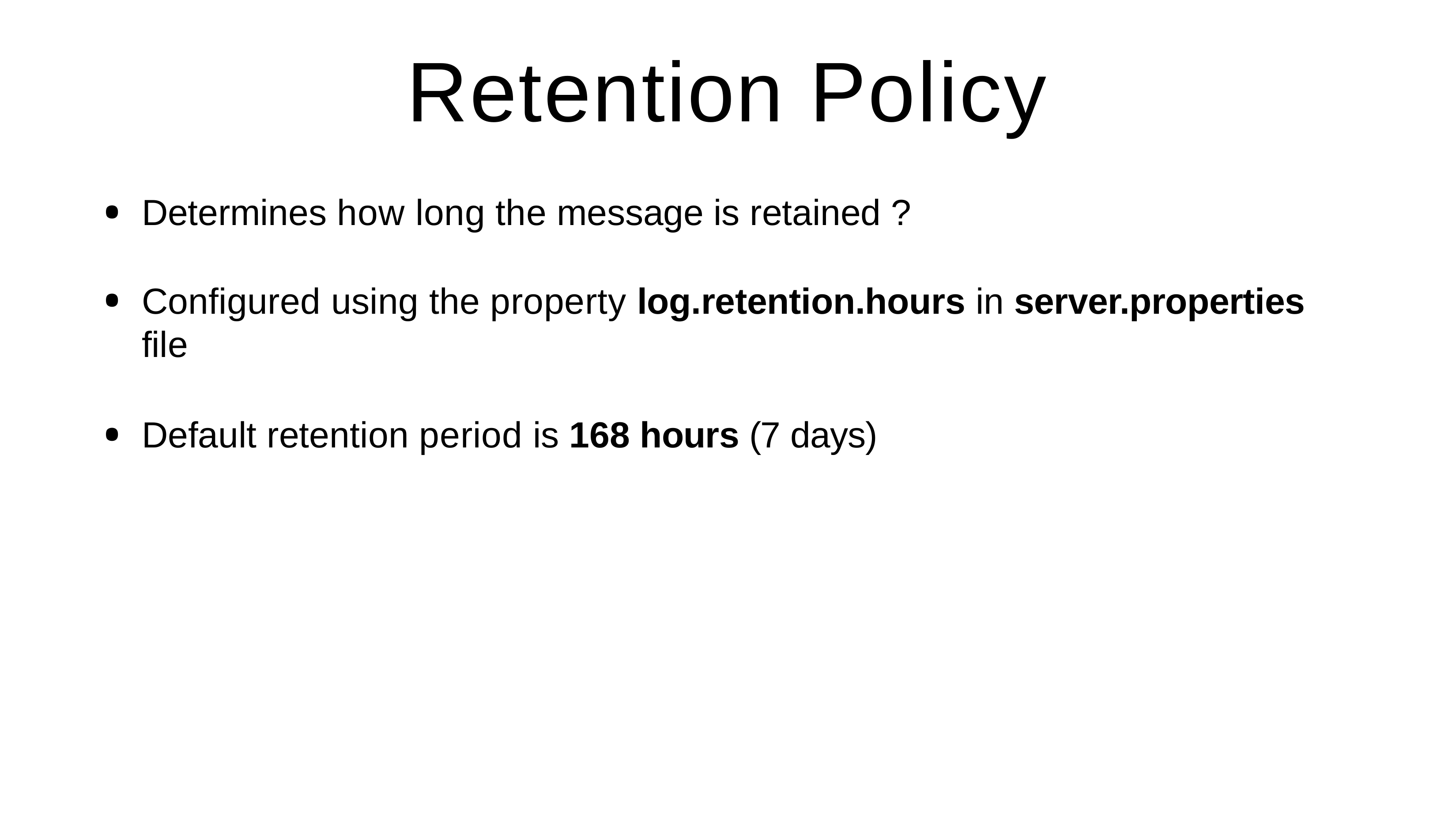

# Retention Policy
Determines how long the message is retained ?
Configured using the property log.retention.hours in server.properties
file

Default retention period is 168 hours (7 days)